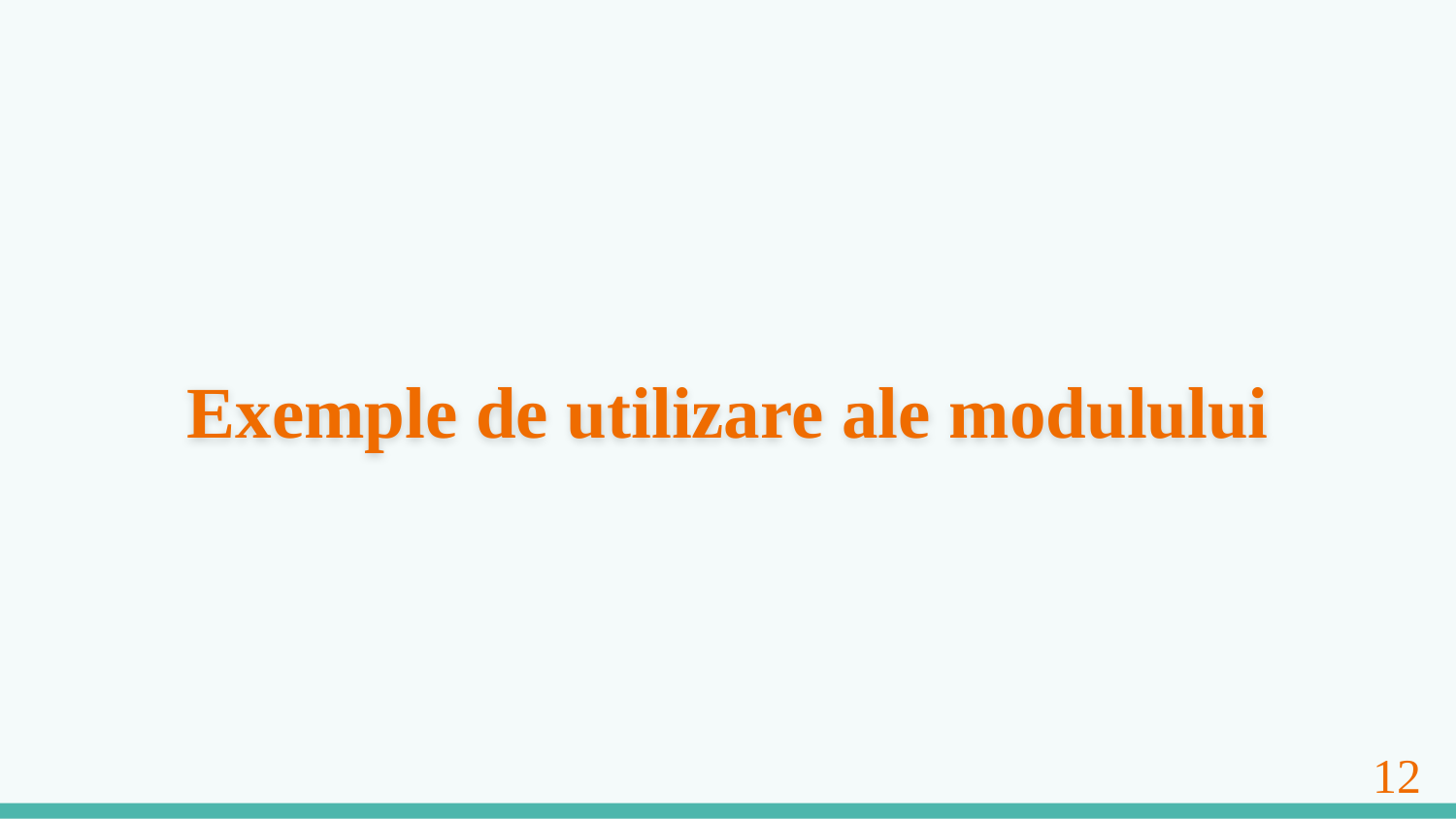

# Exemple de utilizare ale modulului
12